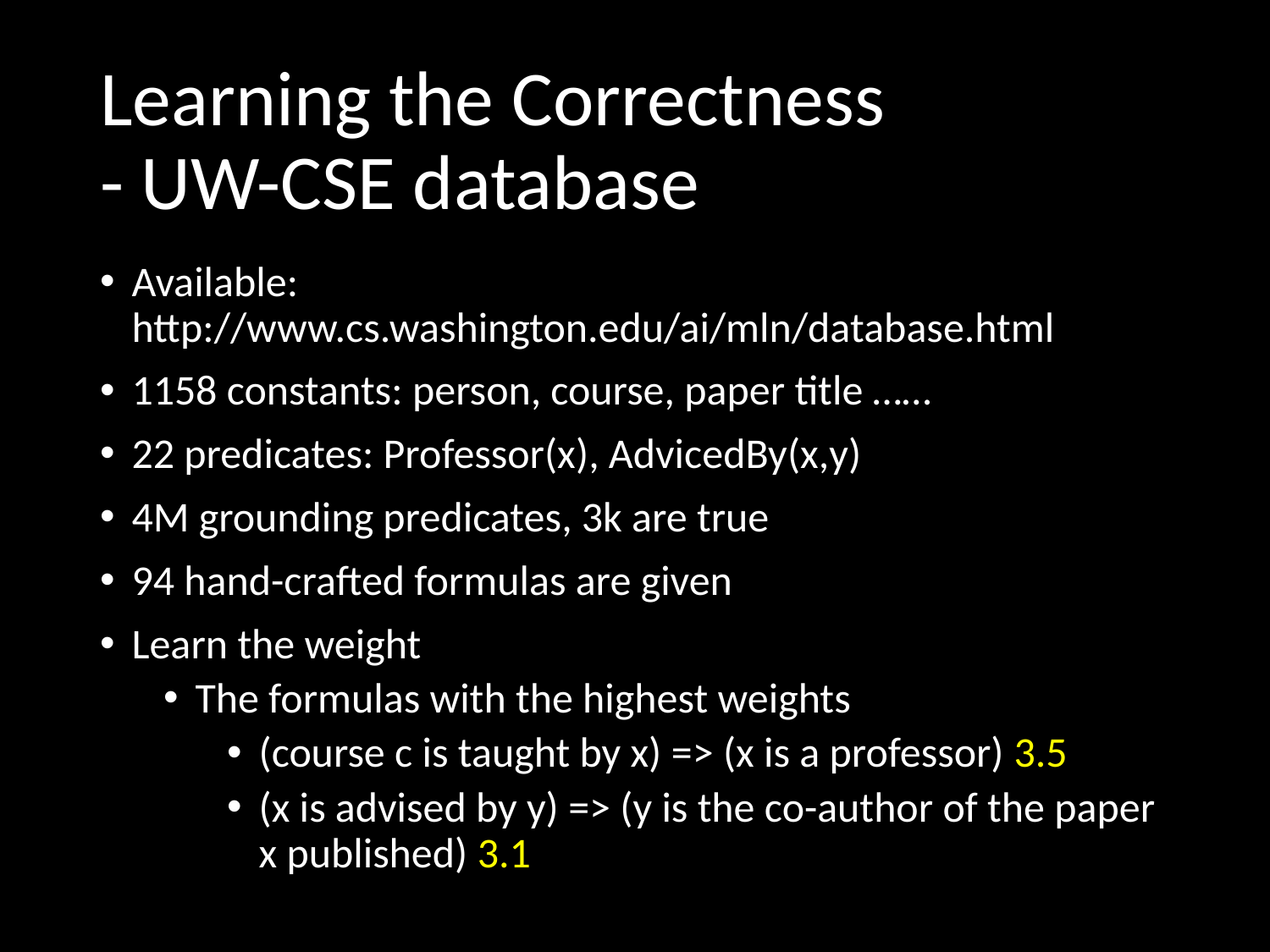

# Learning the Correctness - UW-CSE database
Available: http://www.cs.washington.edu/ai/mln/database.html
1158 constants: person, course, paper title ……
22 predicates: Professor(x), AdvicedBy(x,y)
4M grounding predicates, 3k are true
94 hand-crafted formulas are given
Learn the weight
The formulas with the highest weights
(course c is taught by x) => (x is a professor) 3.5
(x is advised by y) => (y is the co-author of the paper x published) 3.1